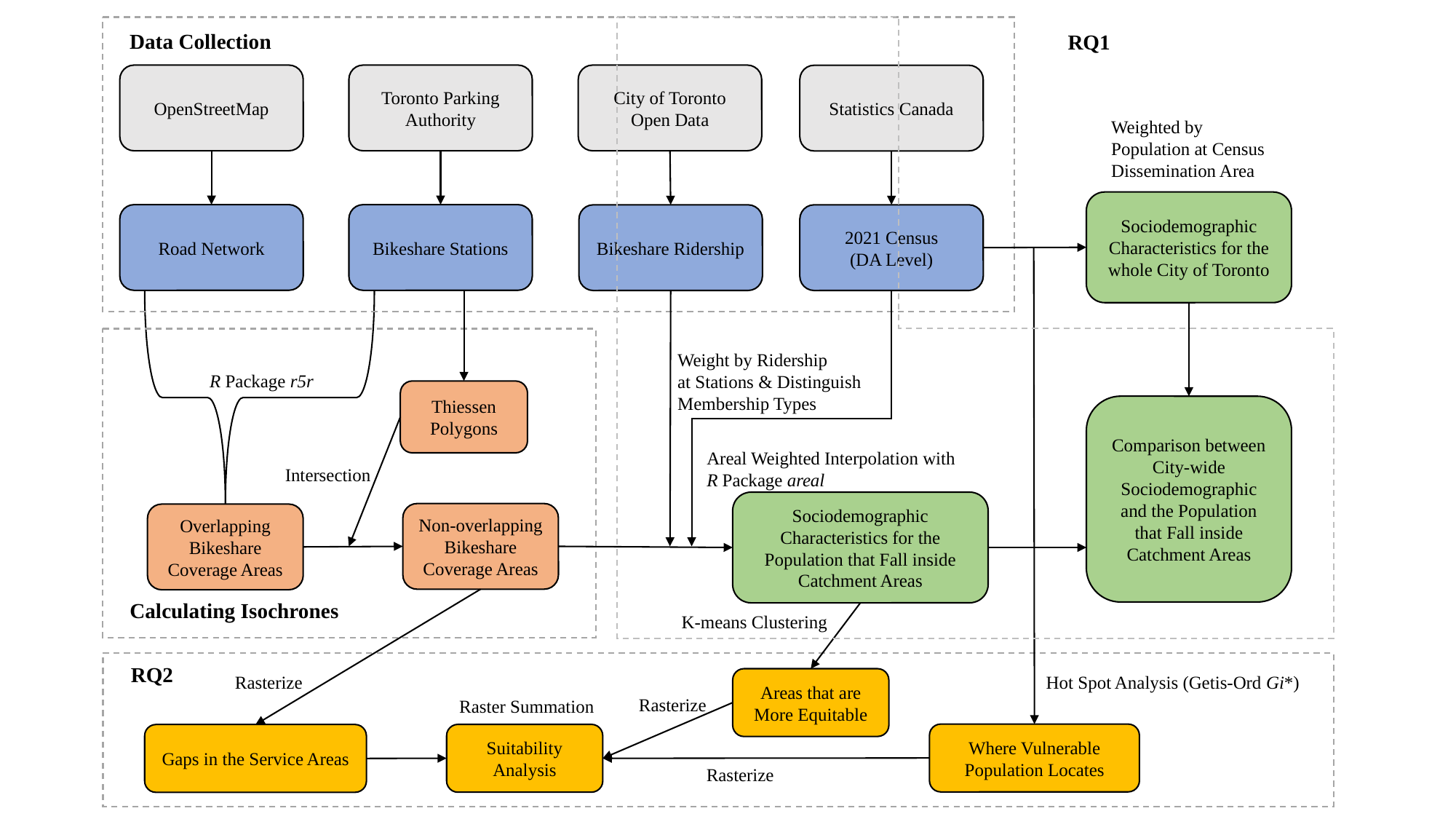

Data Collection
RQ1
OpenStreetMap
Toronto Parking Authority
City of Toronto Open Data
Statistics Canada
Weighted by Population at Census Dissemination Area
Sociodemographic Characteristics for the whole City of Toronto
Road Network
Bikeshare Stations
2021 Census
(DA Level)
Bikeshare Ridership

Weight by Ridership
at Stations & Distinguish
Membership Types
R Package r5r
Thiessen Polygons
Comparison between City-wide Sociodemographic and the Population that Fall inside Catchment Areas
Areal Weighted Interpolation with R Package areal
Intersection
Sociodemographic Characteristics for the Population that Fall inside Catchment Areas
Non-overlapping Bikeshare Coverage Areas
Overlapping Bikeshare Coverage Areas
Calculating Isochrones
K-means Clustering

RQ2
Rasterize
Hot Spot Analysis (Getis-Ord Gi*)
Areas that are More Equitable
Rasterize
Raster Summation
Where Vulnerable Population Locates
Suitability Analysis
Gaps in the Service Areas
Rasterize